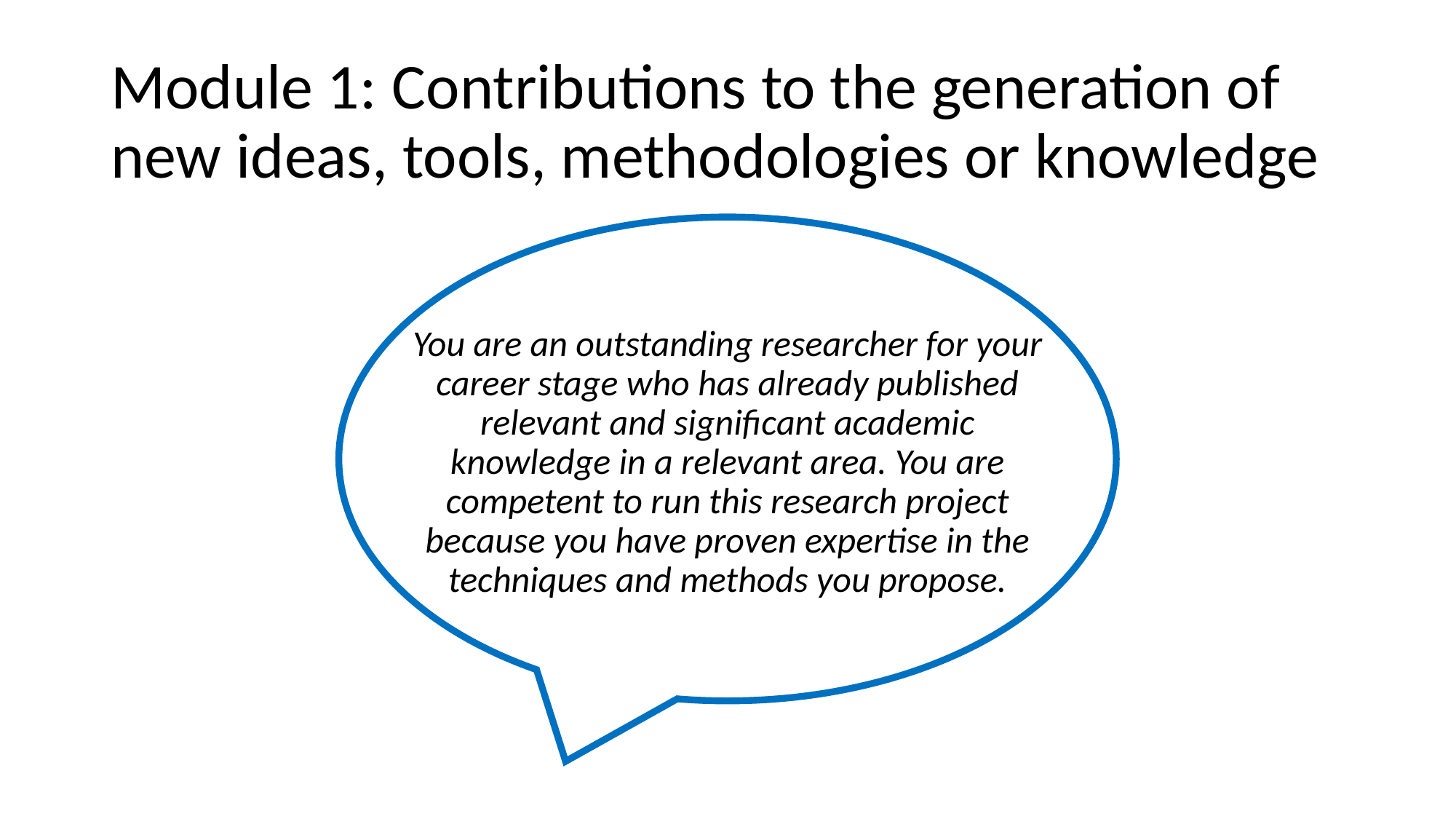

# Module 1: Contributions to the generation of new ideas, tools, methodologies or knowledge

You are an outstanding researcher for your career stage who has already published relevant and significant academic knowledge in a relevant area. You are competent to run this research project because you have proven expertise in the techniques and methods you propose.